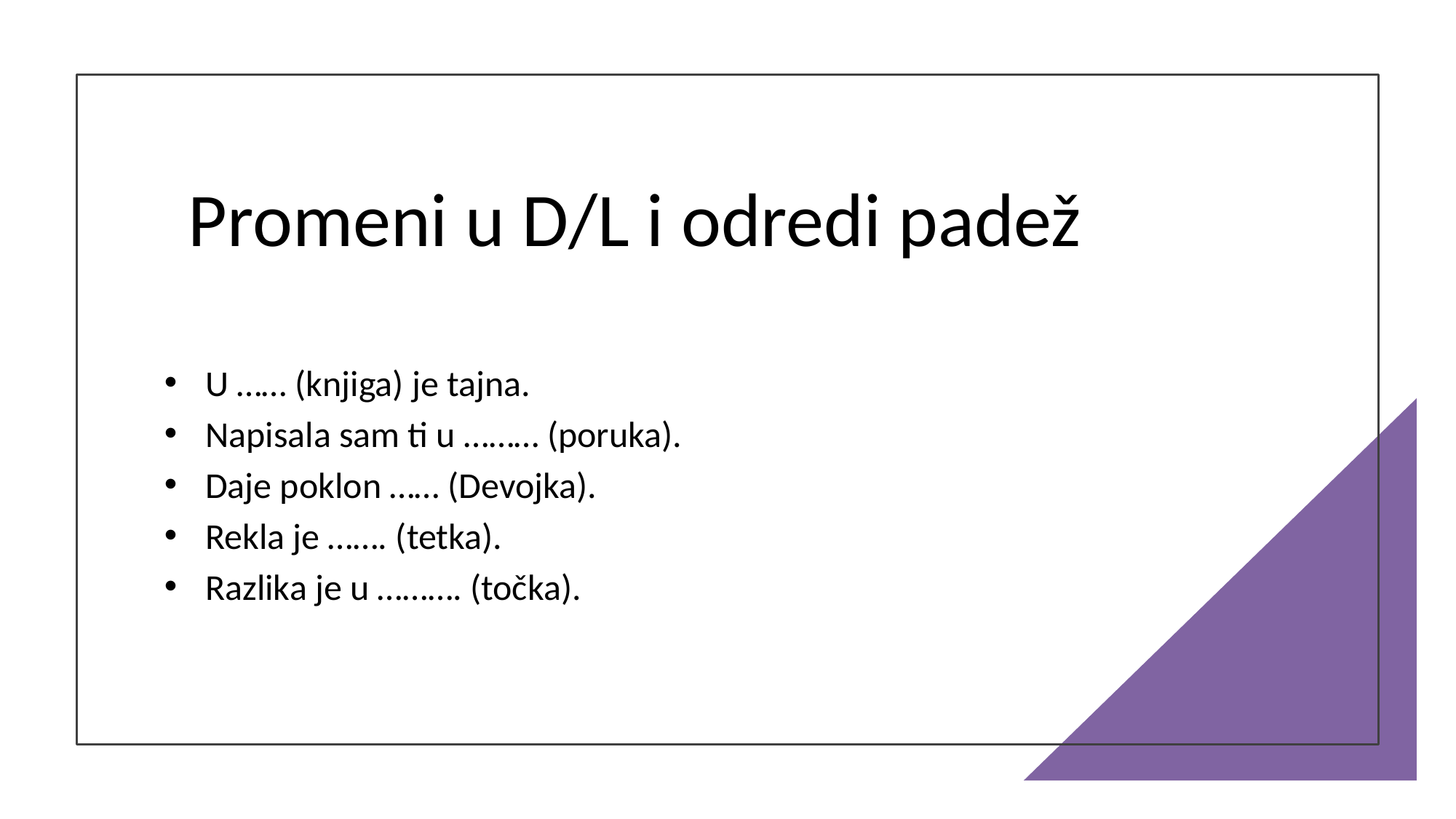

# Promeni u D/L i odredi padež
U …… (knjiga) je tajna.
Napisala sam ti u ……… (poruka).
Daje poklon …… (Devojka).
Rekla je ……. (tetka).
Razlika je u ………. (točka).